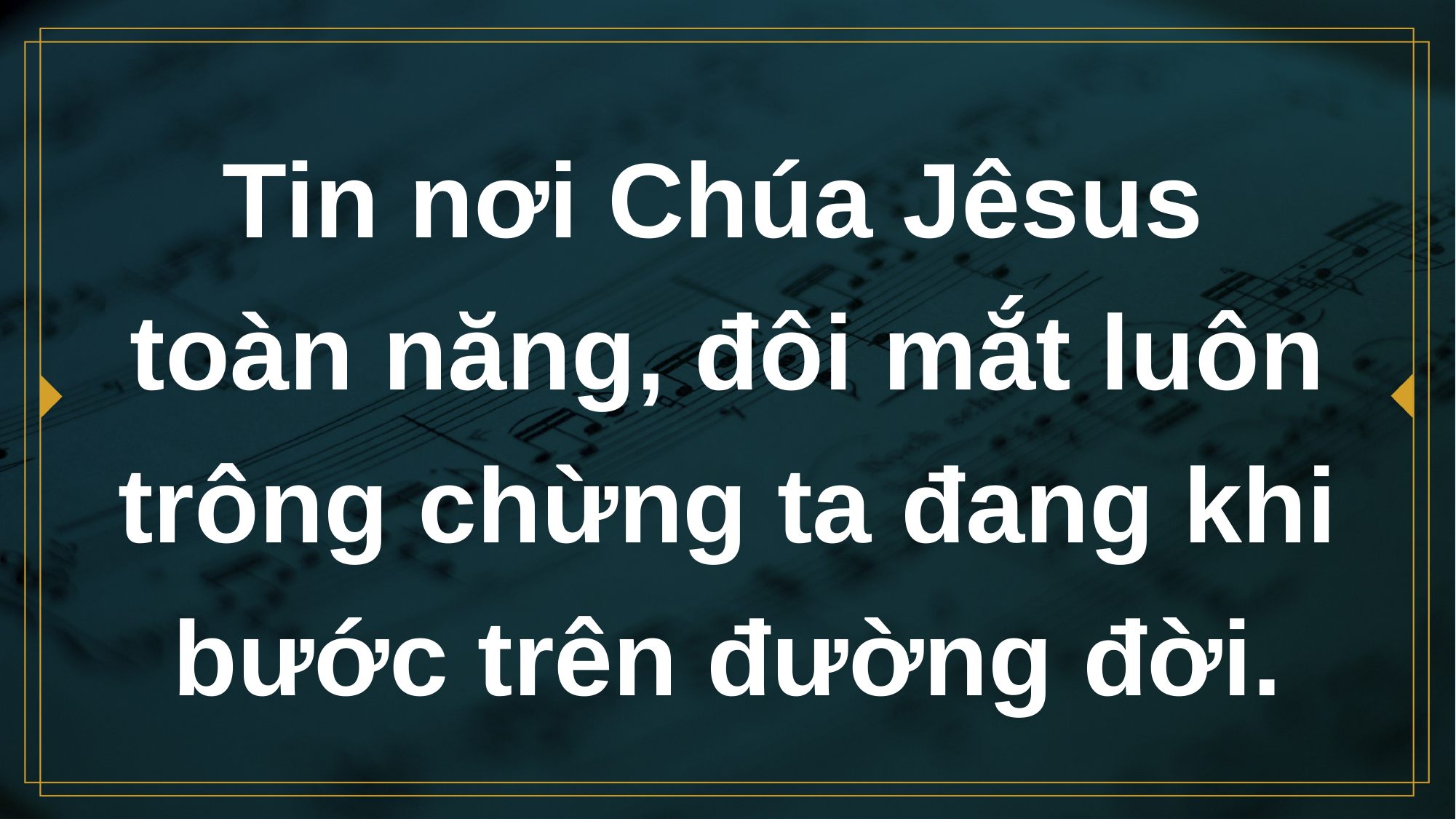

# Tin nơi Chúa Jêsus toàn năng, đôi mắt luôn trông chừng ta đang khi bước trên đường đời.